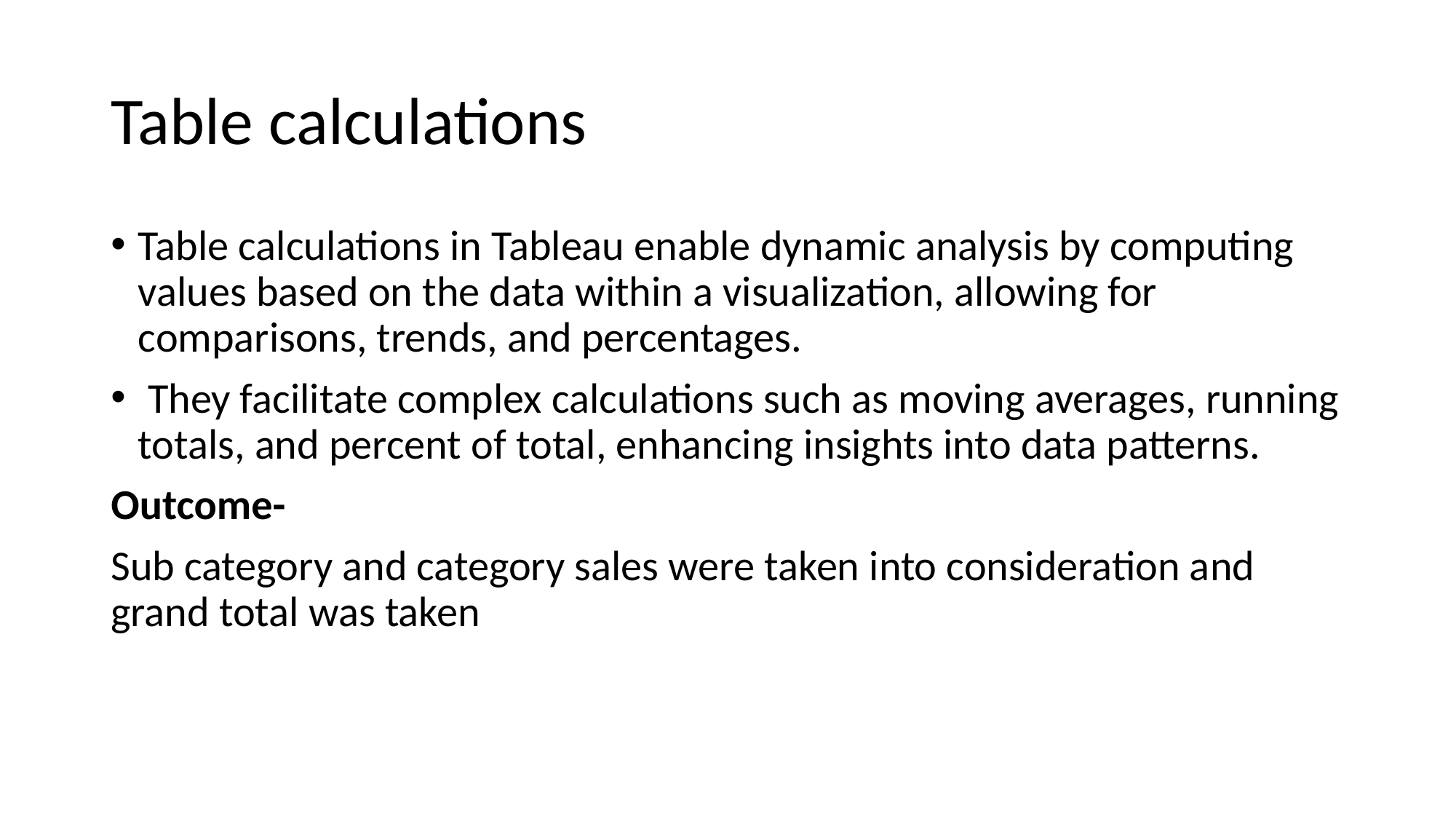

# Table calculations
Table calculations in Tableau enable dynamic analysis by computing values based on the data within a visualization, allowing for comparisons, trends, and percentages.
 They facilitate complex calculations such as moving averages, running totals, and percent of total, enhancing insights into data patterns.
Outcome-
Sub category and category sales were taken into consideration and grand total was taken